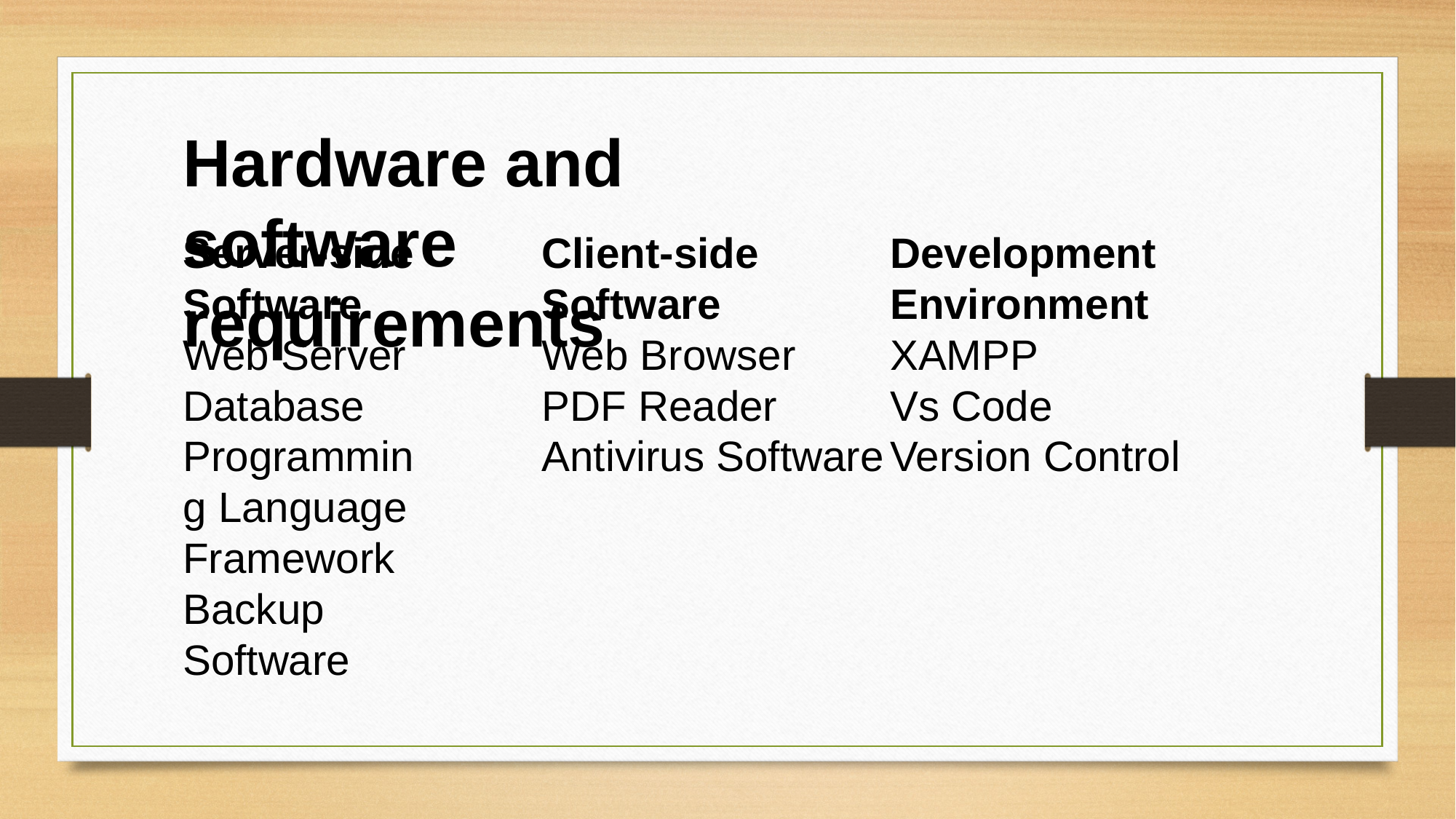

Hardware and software requirements
Server-side Software Web Server
Database
Programming Language Framework
Backup Software
Client-side Software
Web Browser
PDF Reader
Antivirus Software
Development Environment XAMPP
Vs Code
Version Control